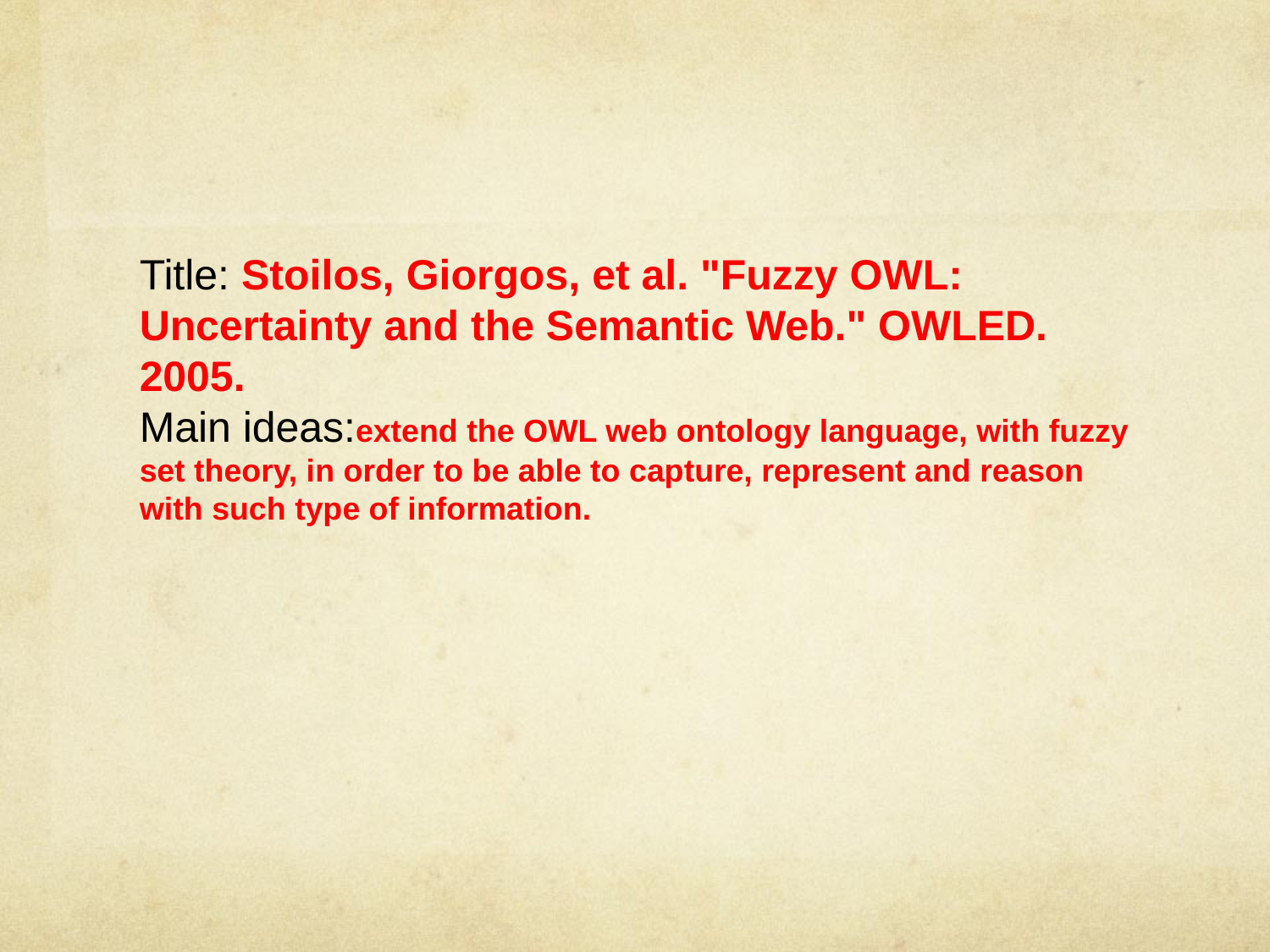

Title: Stoilos, Giorgos, et al. "Fuzzy OWL: Uncertainty and the Semantic Web." OWLED. 2005.
Main ideas:extend the OWL web ontology language, with fuzzy set theory, in order to be able to capture, represent and reason with such type of information.